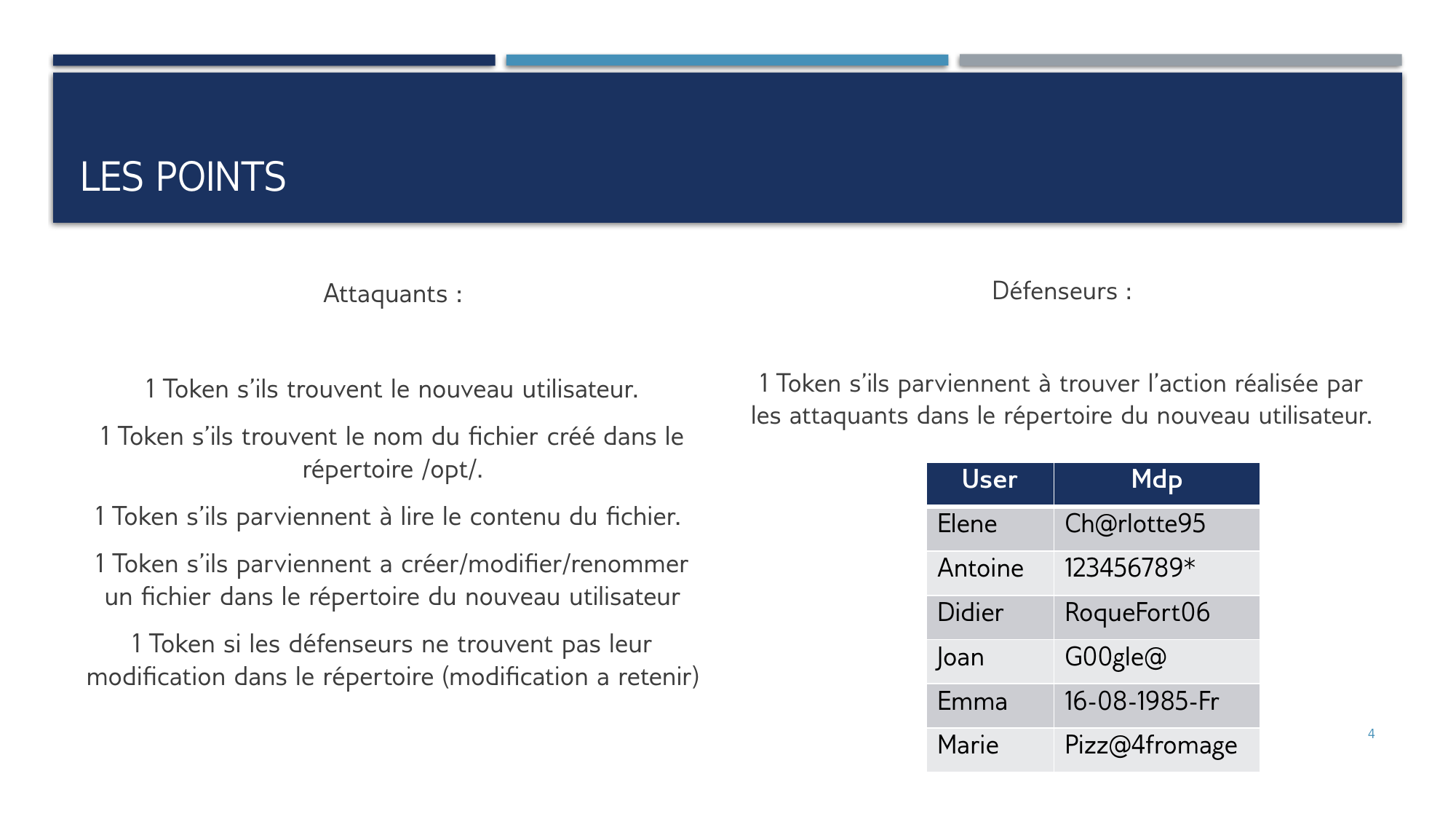

# Les points
Attaquants :

1 Token s’ils trouvent le nouveau utilisateur.
1 Token s’ils trouvent le nom du fichier créé dans le répertoire /opt/.
1 Token s’ils parviennent à lire le contenu du fichier.
1 Token s’ils parviennent a créer/modifier/renommer un fichier dans le répertoire du nouveau utilisateur
1 Token si les défenseurs ne trouvent pas leur modification dans le répertoire (modification a retenir)
Défenseurs :

1 Token s’ils parviennent à trouver l’action réalisée par les attaquants dans le répertoire du nouveau utilisateur.
| User | Mdp |
| --- | --- |
| Elene | Ch@rlotte95 |
| Antoine | 123456789\* |
| Didier | RoqueFort06 |
| Joan | G00gle@ |
| Emma | 16-08-1985-Fr |
| Marie | Pizz@4fromage |
4